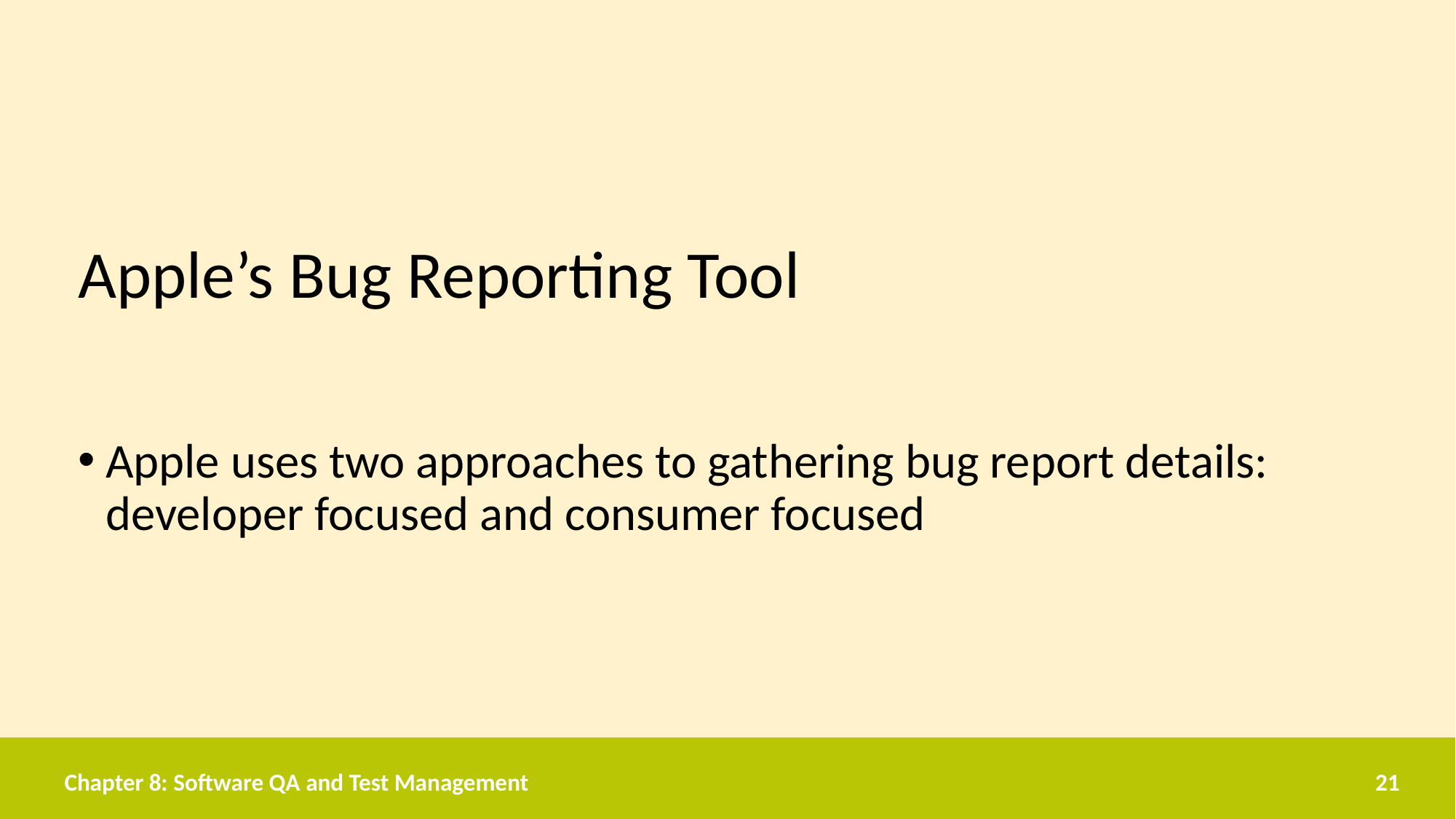

Apple’s Bug Reporting Tool
Apple uses two approaches to gathering bug report details: developer focused and consumer focused
Chapter 8: Software QA and Test Management
21